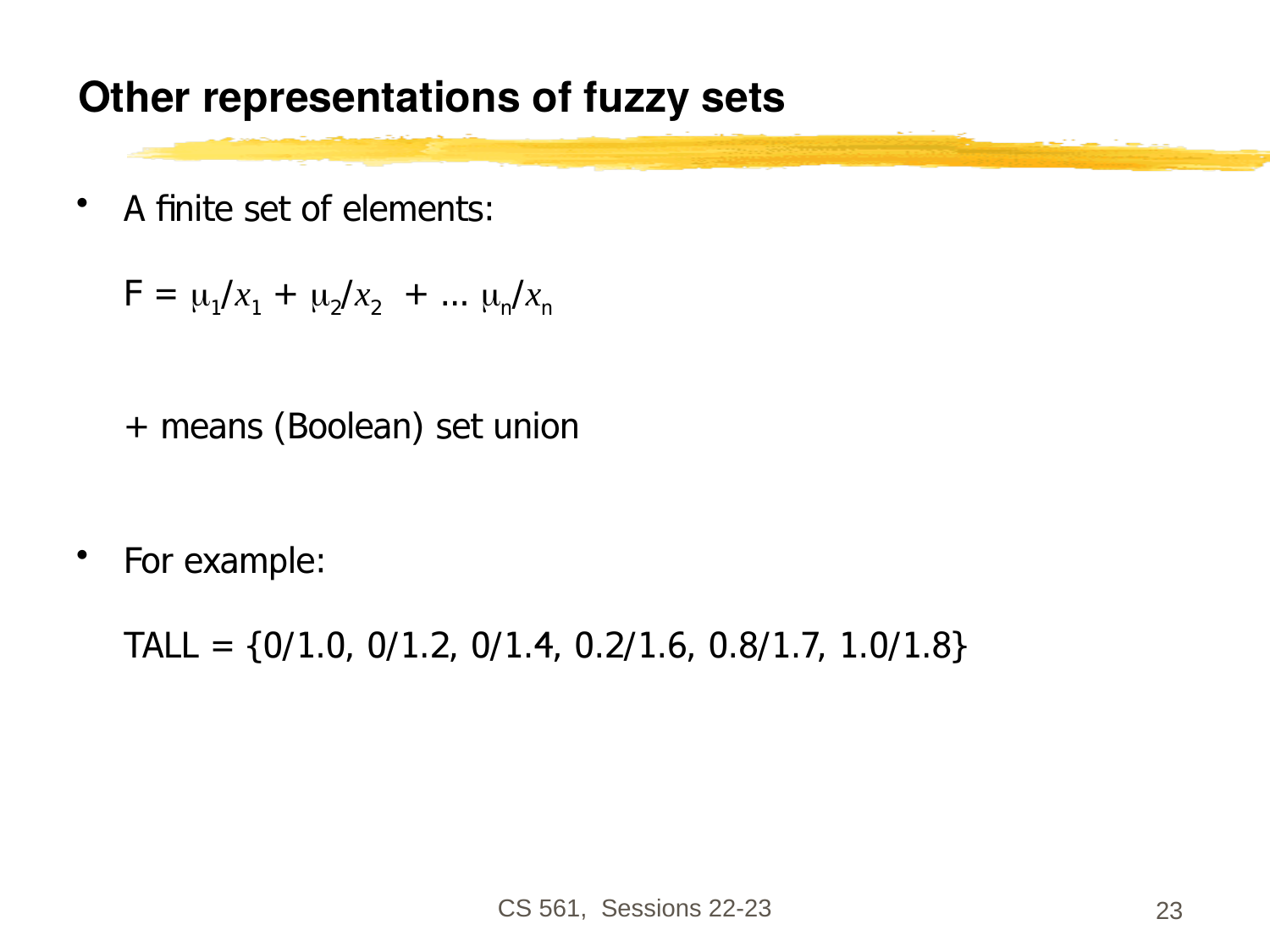

# Other representations of fuzzy sets
A finite set of elements:
F = μ1/x1 + μ2/x2  + … μn/xn
+ means (Boolean) set union
For example:
TALL = {0/1.0, 0/1.2, 0/1.4, 0.2/1.6, 0.8/1.7, 1.0/1.8}
CS 561,  Sessions 22-23
23